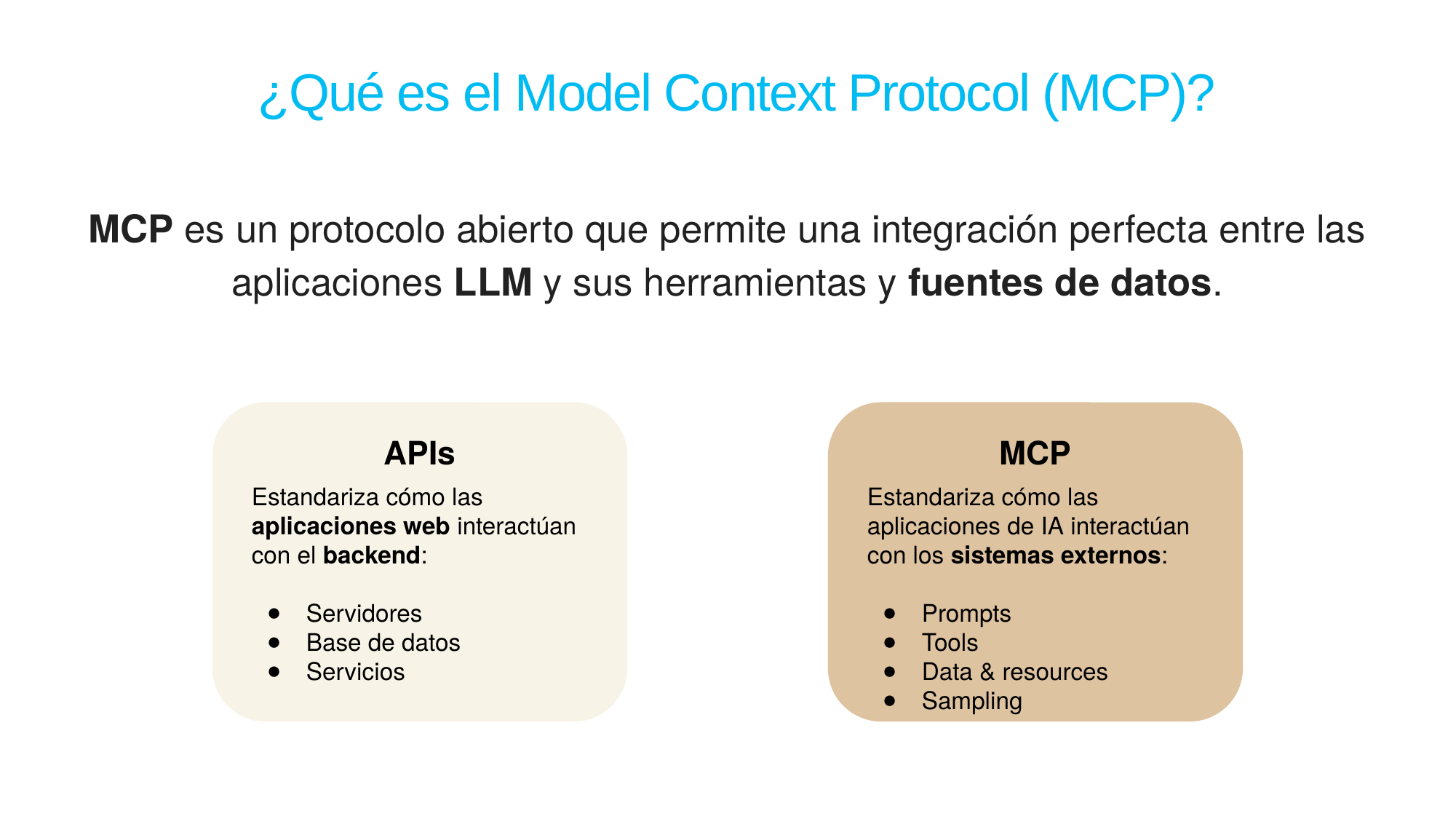

# ¿Qué es el Model Context Protocol (MCP)?
MCP es un protocolo abierto que permite una integración perfecta entre las aplicaciones LLM y sus herramientas y fuentes de datos.
APIs
Estandariza cómo las aplicaciones web interactúan con el backend:

Servidores
Base de datos
Servicios
MCP
Estandariza cómo las aplicaciones de IA interactúan con los sistemas externos:

Prompts
Tools
Data & resources
Sampling